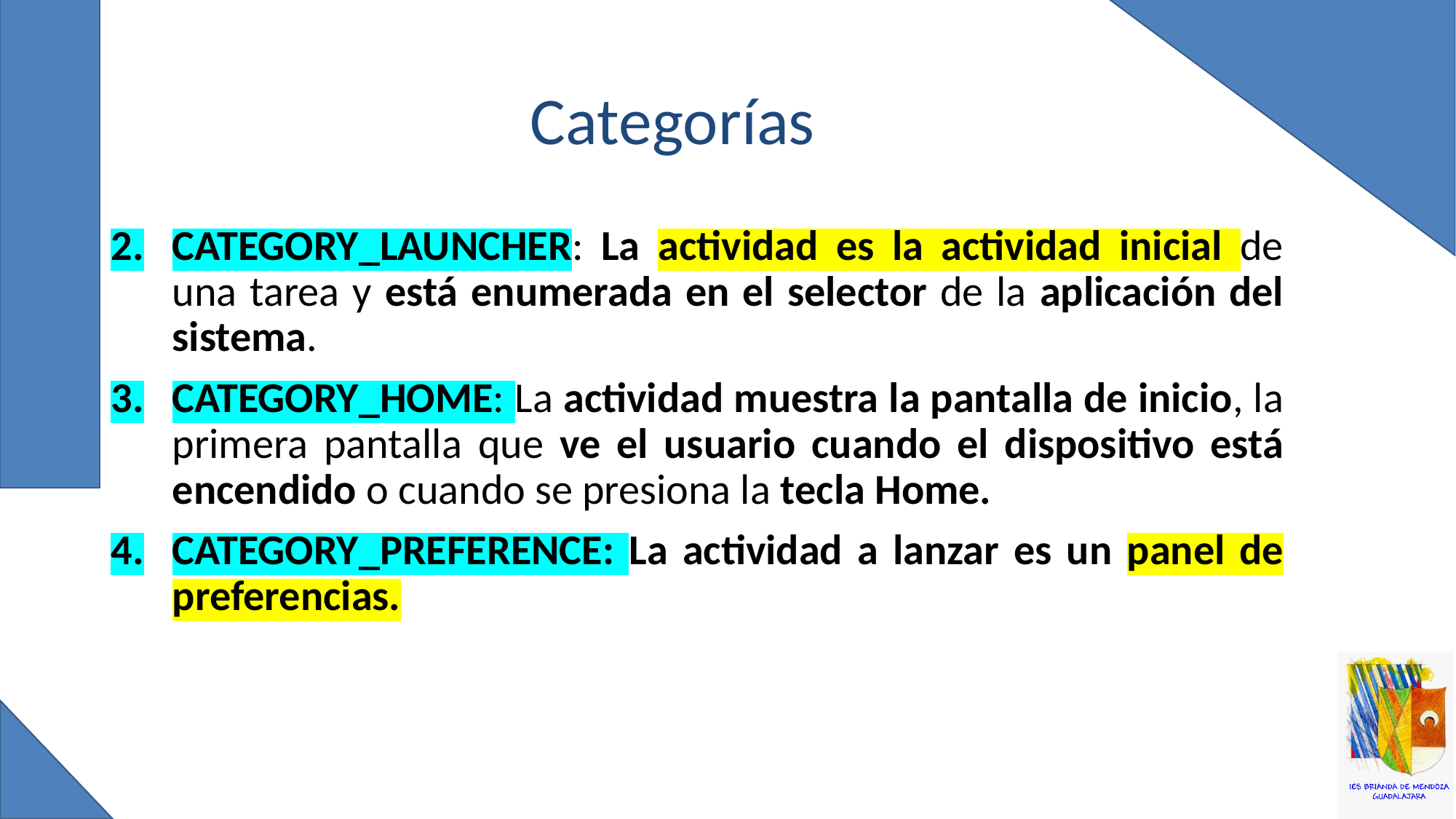

# Categorías
CATEGORY_LAUNCHER: La actividad es la actividad inicial de una tarea y está enumerada en el selector de la aplicación del sistema.
CATEGORY_HOME: La actividad muestra la pantalla de inicio, la primera pantalla que ve el usuario cuando el dispositivo está encendido o cuando se presiona la tecla Home.
CATEGORY_PREFERENCE: La actividad a lanzar es un panel de preferencias.